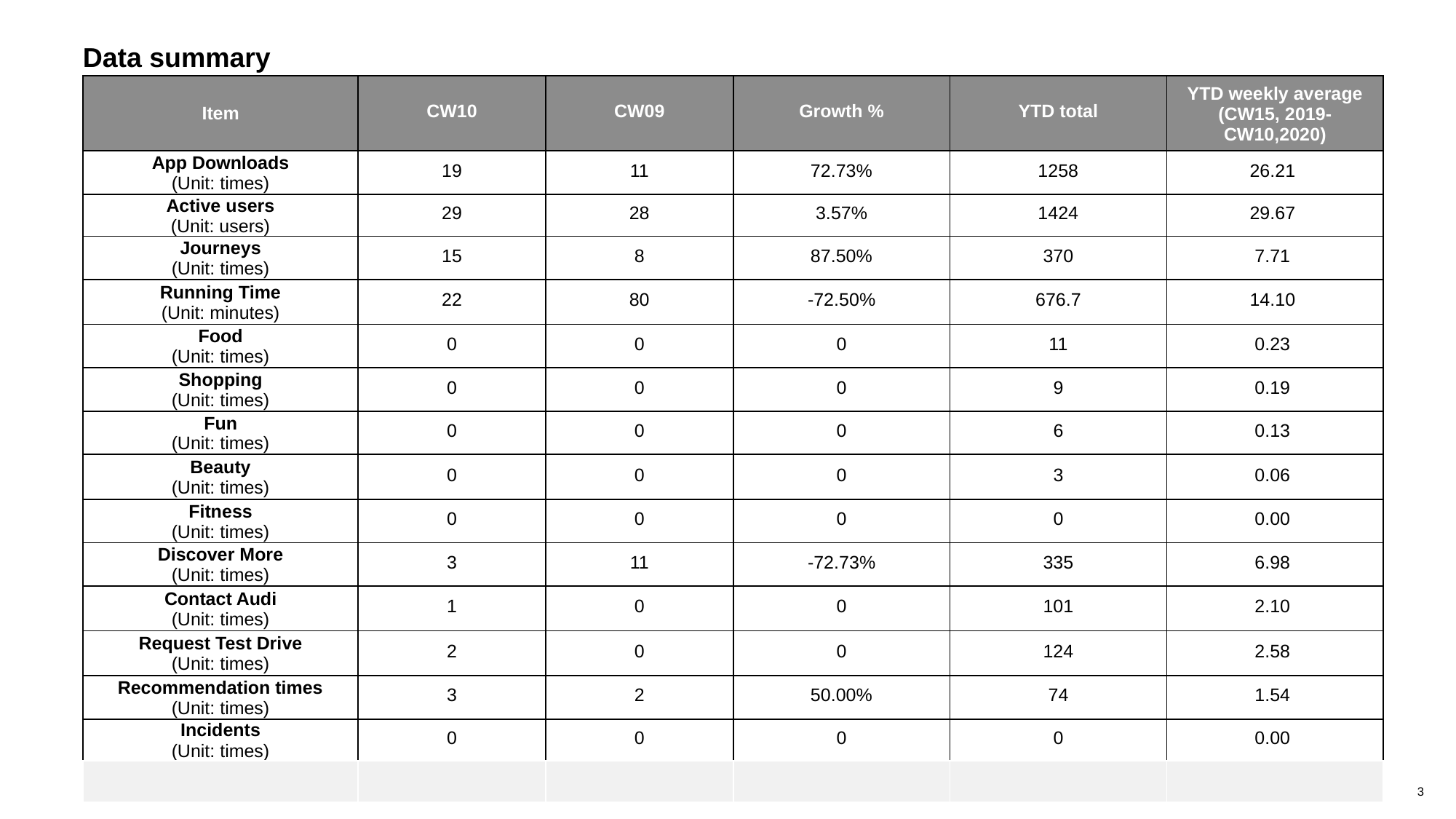

# Data summary
| Item | CW10 | CW09 | Growth % | YTD total | YTD weekly average (CW15, 2019-CW10,2020) |
| --- | --- | --- | --- | --- | --- |
| App Downloads (Unit: times) | 19 | 11 | 72.73% | 1258 | 26.21 |
| Active users (Unit: users) | 29 | 28 | 3.57% | 1424 | 29.67 |
| Journeys (Unit: times) | 15 | 8 | 87.50% | 370 | 7.71 |
| Running Time (Unit: minutes) | 22 | 80 | -72.50% | 676.7 | 14.10 |
| Food (Unit: times) | 0 | 0 | 0 | 11 | 0.23 |
| Shopping (Unit: times) | 0 | 0 | 0 | 9 | 0.19 |
| Fun (Unit: times) | 0 | 0 | 0 | 6 | 0.13 |
| Beauty (Unit: times) | 0 | 0 | 0 | 3 | 0.06 |
| Fitness (Unit: times) | 0 | 0 | 0 | 0 | 0.00 |
| Discover More (Unit: times) | 3 | 11 | -72.73% | 335 | 6.98 |
| Contact Audi (Unit: times) | 1 | 0 | 0 | 101 | 2.10 |
| Request Test Drive (Unit: times) | 2 | 0 | 0 | 124 | 2.58 |
| Recommendation times (Unit: times) | 3 | 2 | 50.00% | 74 | 1.54 |
| Incidents (Unit: times) | 0 | 0 | 0 | 0 | 0.00 |
|  |  |  |  |  |  |